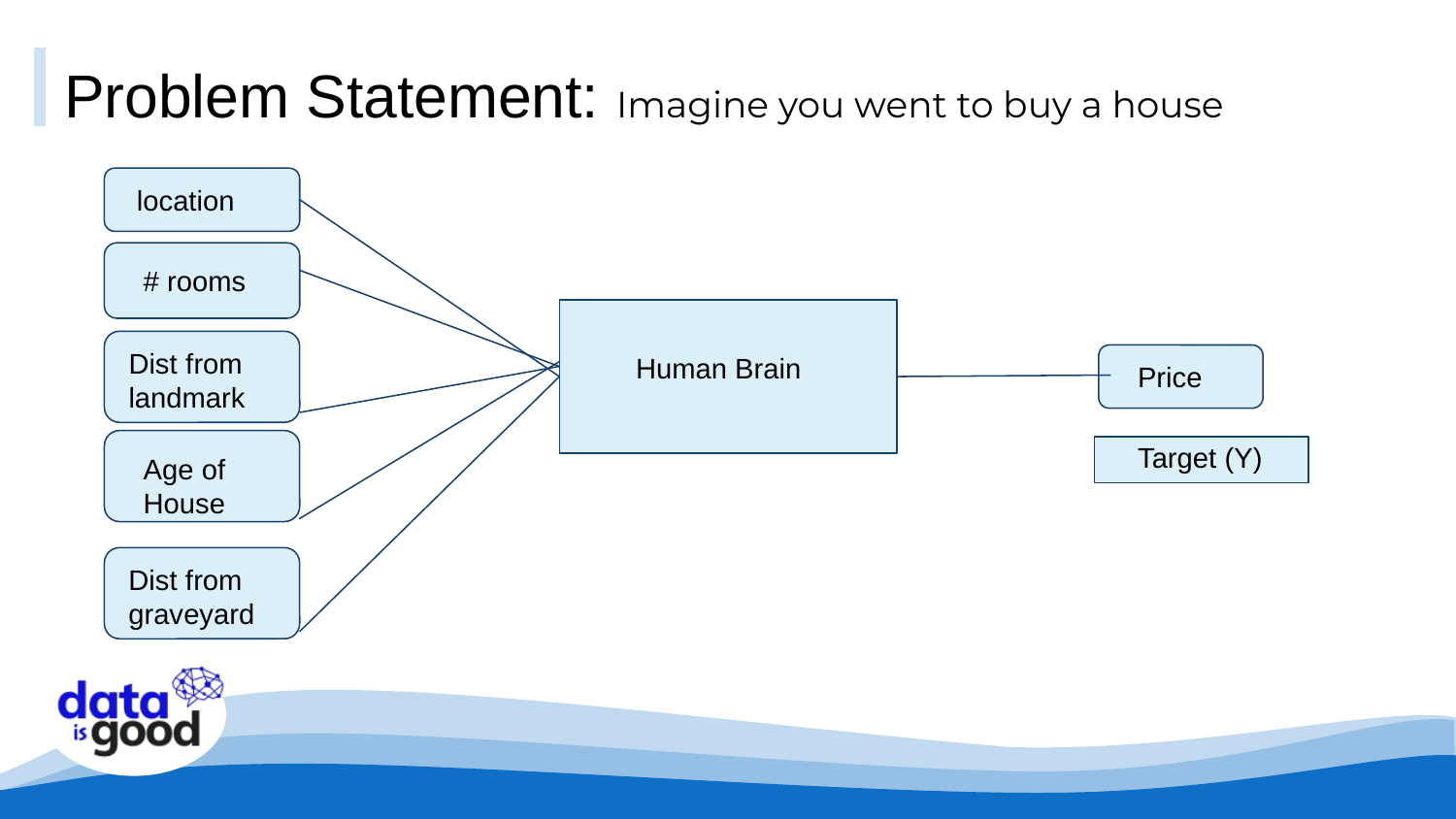

# Problem Statement: Imagine you went to buy a house

location

# rooms

Dist from landmark
Human Brain

Price
Target (Y)

Age of House

Dist from graveyard